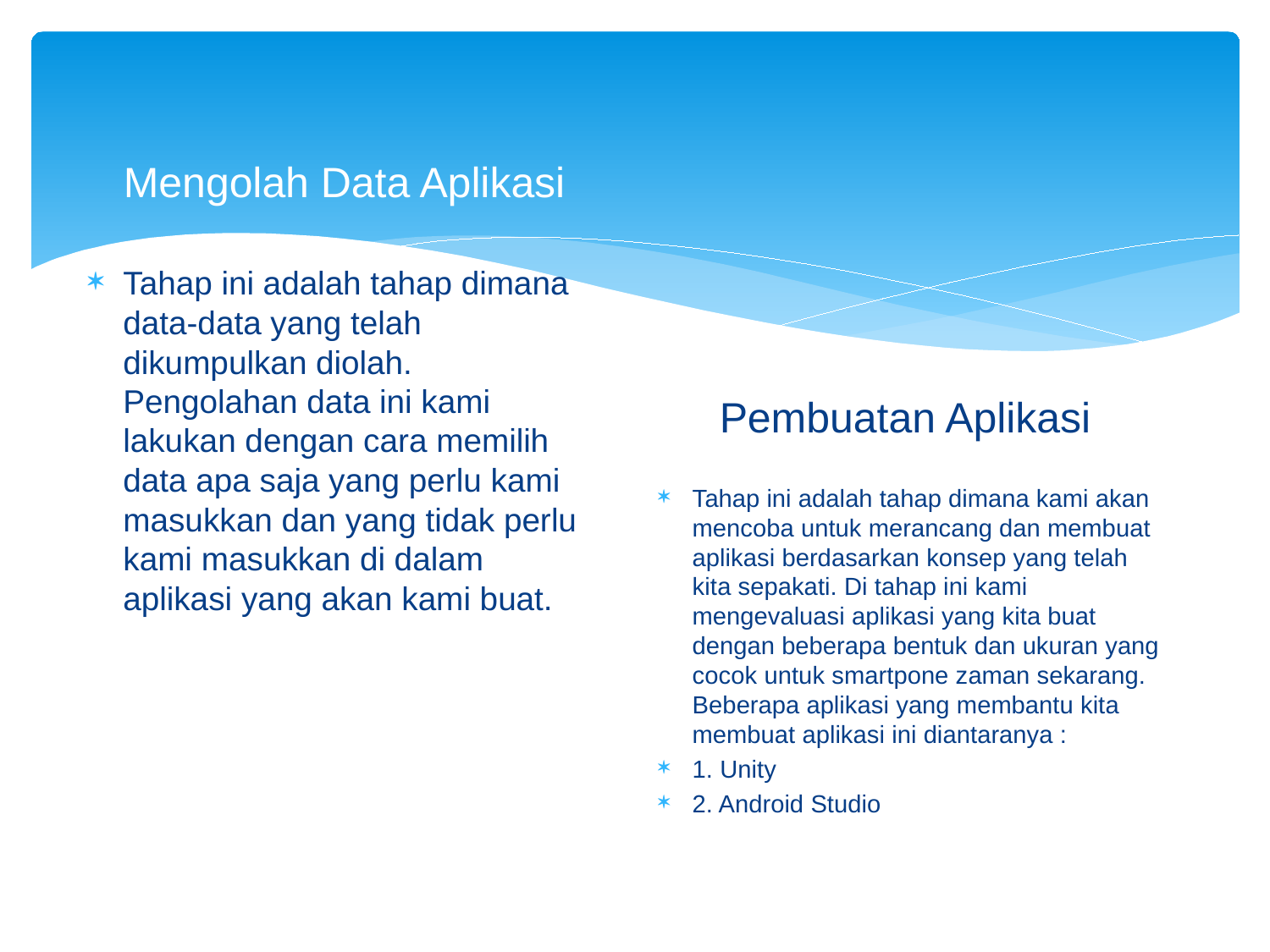

Mengolah Data Aplikasi
Tahap ini adalah tahap dimana data-data yang telah dikumpulkan diolah. Pengolahan data ini kami lakukan dengan cara memilih data apa saja yang perlu kami masukkan dan yang tidak perlu kami masukkan di dalam aplikasi yang akan kami buat.

Pembuatan Aplikasi
Tahap ini adalah tahap dimana kami akan mencoba untuk merancang dan membuat aplikasi berdasarkan konsep yang telah kita sepakati. Di tahap ini kami mengevaluasi aplikasi yang kita buat dengan beberapa bentuk dan ukuran yang cocok untuk smartpone zaman sekarang. Beberapa aplikasi yang membantu kita membuat aplikasi ini diantaranya :
1. Unity
2. Android Studio